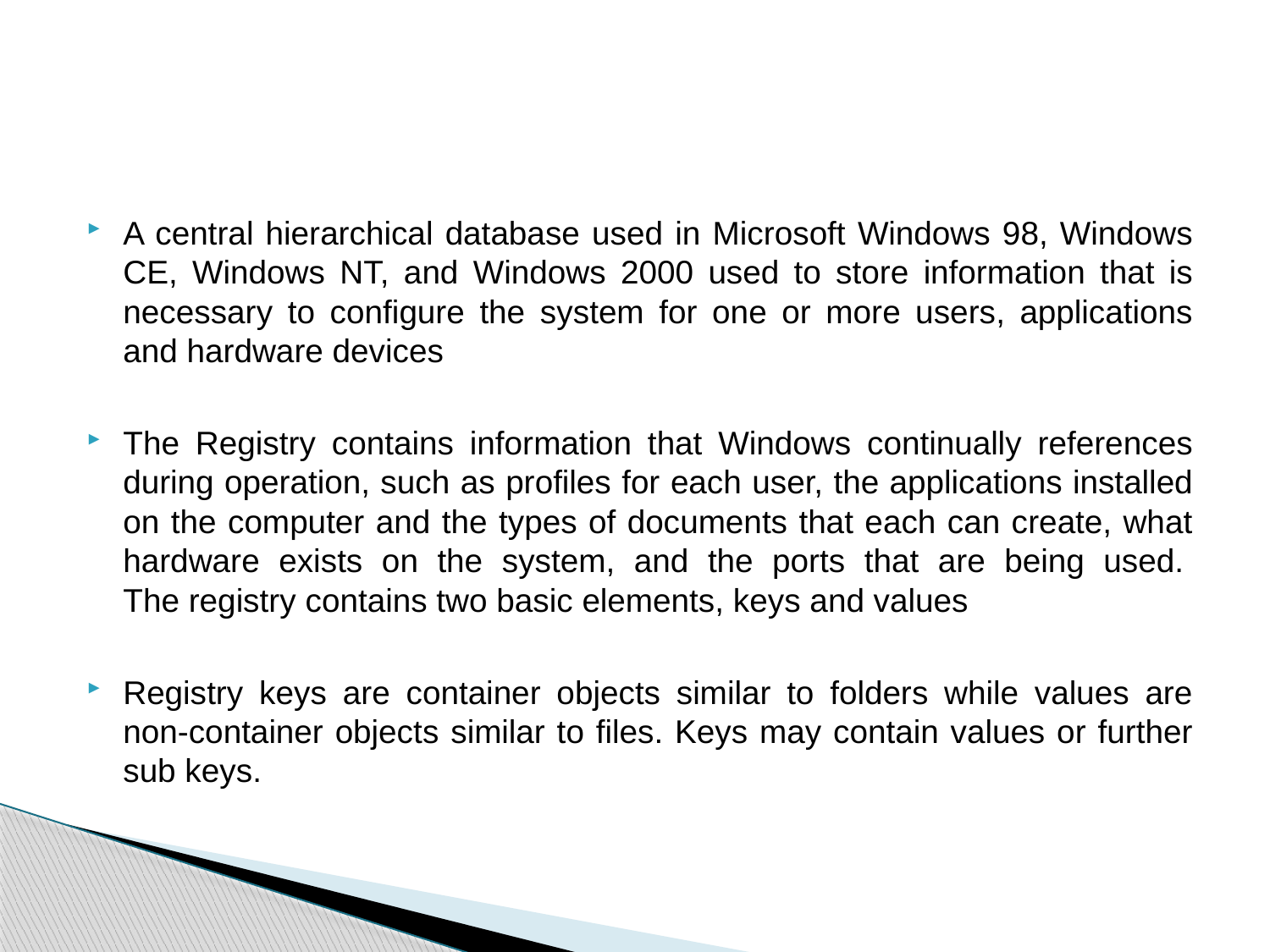

#
A central hierarchical database used in Microsoft Windows 98, Windows CE, Windows NT, and Windows 2000 used to store information that is necessary to configure the system for one or more users, applications and hardware devices

The Registry contains information that Windows continually references during operation, such as profiles for each user, the applications installed on the computer and the types of documents that each can create, what hardware exists on the system, and the ports that are being used. 
The registry contains two basic elements, keys and values

Registry keys are container objects similar to folders while values are non-container objects similar to files. Keys may contain values or further sub keys.